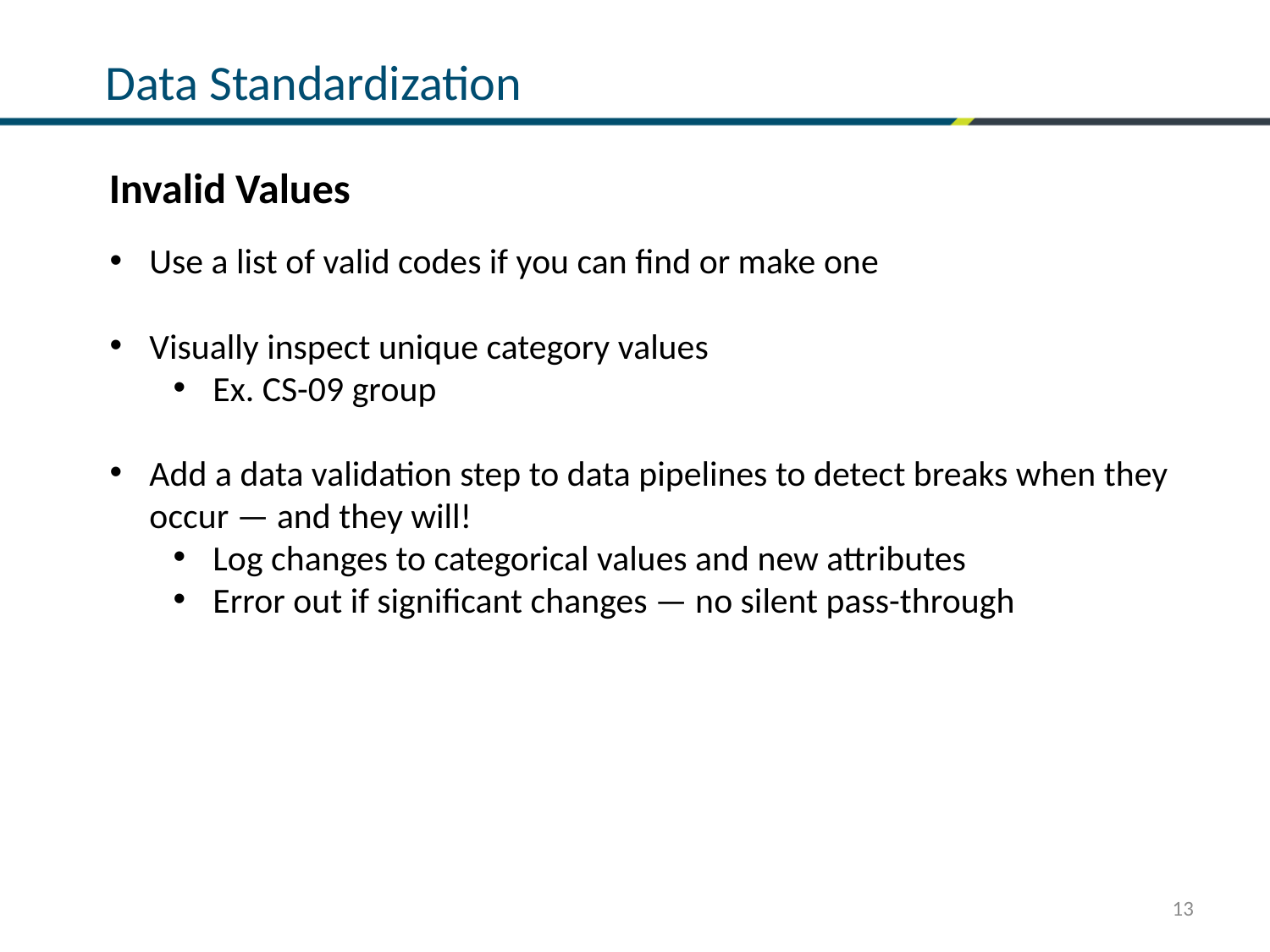

# Data Standardization
Invalid Values
Use a list of valid codes if you can find or make one

Visually inspect unique category values
Ex. CS-09 group

Add a data validation step to data pipelines to detect breaks when they occur — and they will!
Log changes to categorical values and new attributes
Error out if significant changes — no silent pass-through

13